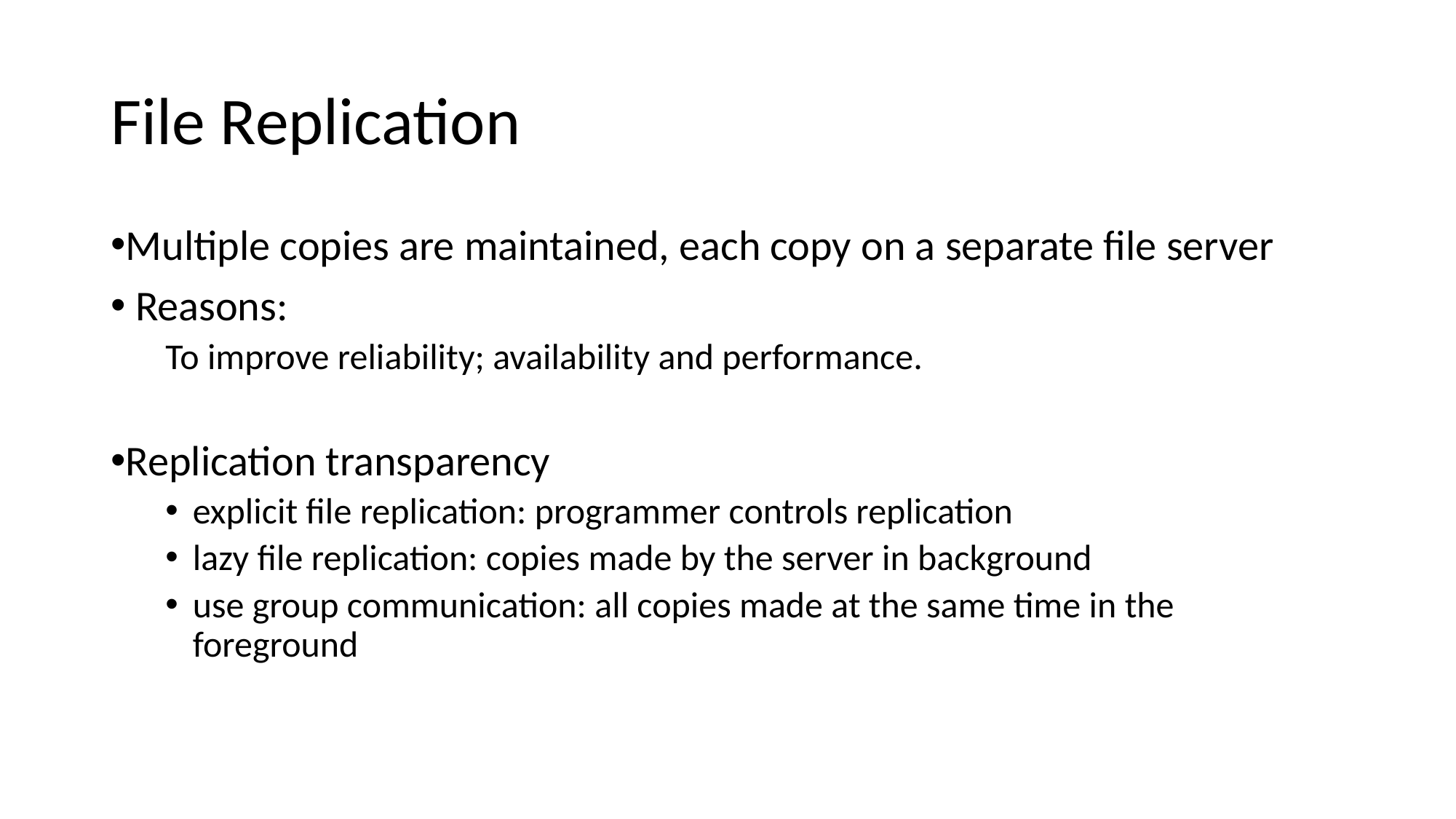

# File Replication

Multiple copies are maintained, each copy on a separate file server
 Reasons:
To improve reliability; availability and performance.

Replication transparency
explicit file replication: programmer controls replication
lazy file replication: copies made by the server in background
use group communication: all copies made at the same time in the foreground